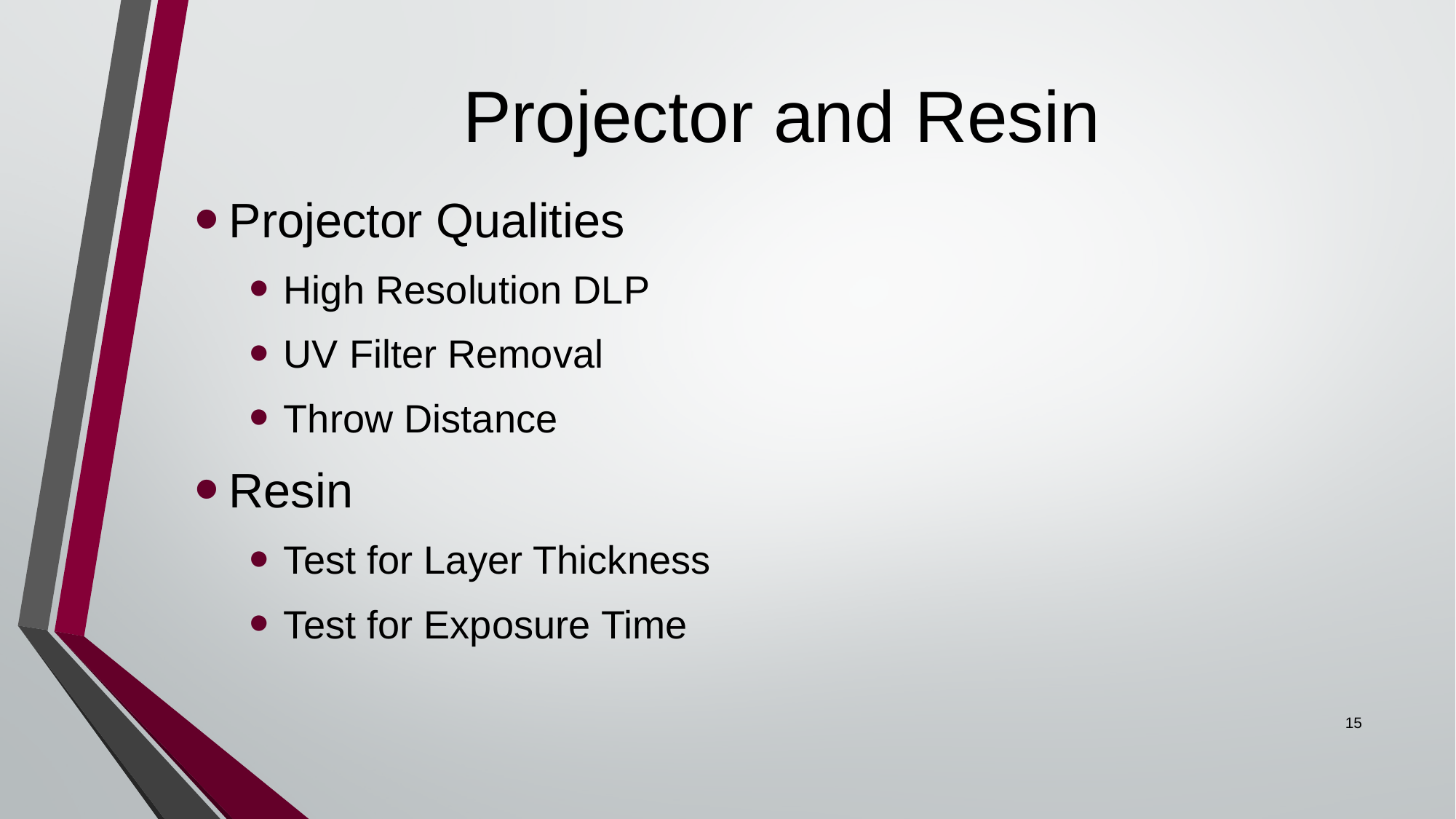

# Projector and Resin
Projector Qualities
High Resolution DLP
UV Filter Removal
Throw Distance
Resin
Test for Layer Thickness
Test for Exposure Time

15